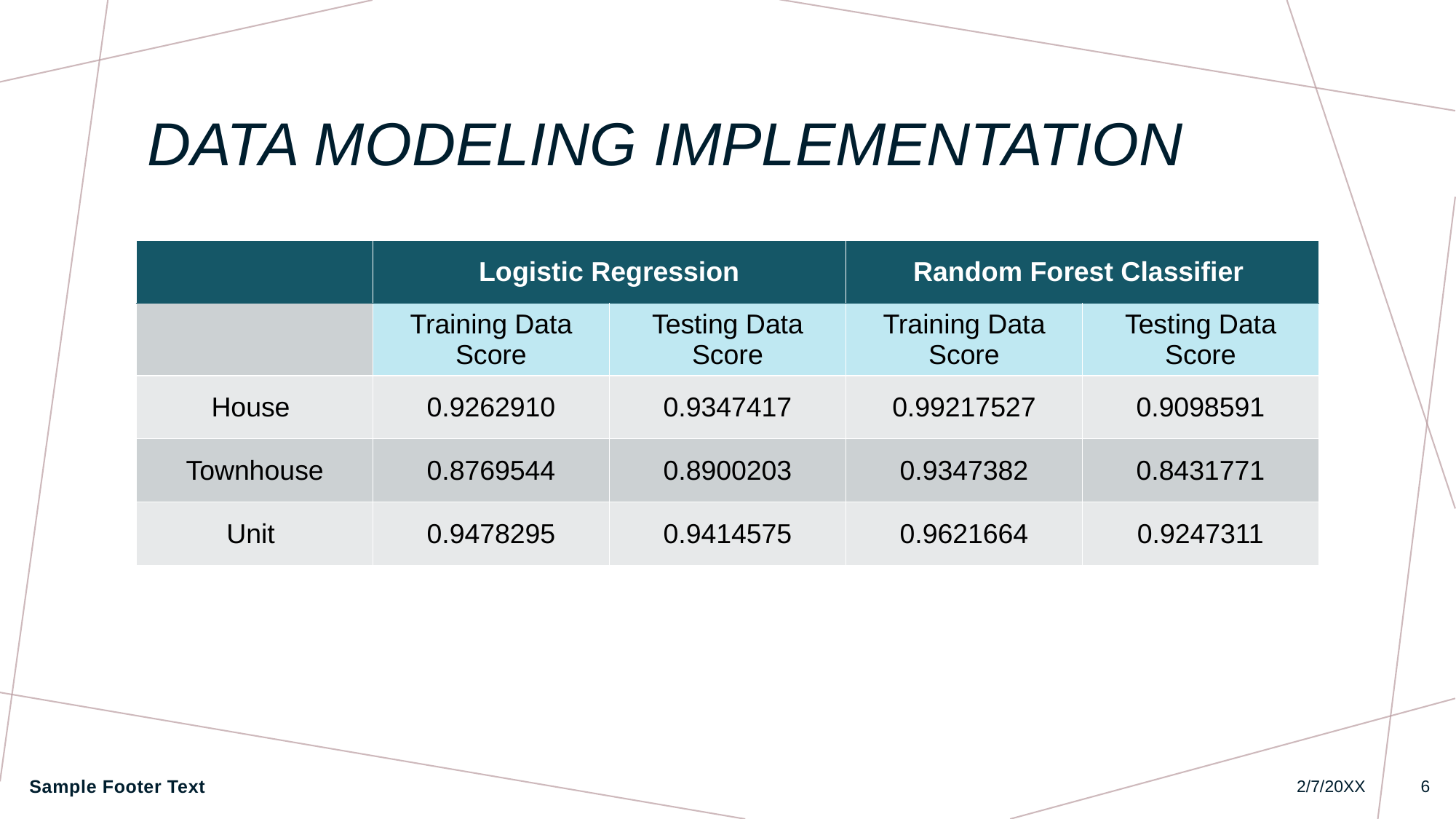

# Data Modeling Implementation
|  | Logistic Regression | Category 2 | Random Forest Classifier | Category 4 |
| --- | --- | --- | --- | --- |
|  | Training Data Score | Testing Data Score | Training Data Score | Testing Data Score |
| House | 0.9262910 | 0.9347417 | 0.99217527 | 0.9098591 |
| Townhouse | 0.8769544 | 0.8900203 | 0.9347382 | 0.8431771 |
| Unit | 0.9478295 | 0.9414575 | 0.9621664 | 0.9247311 |
Sample Footer Text
2/7/20XX
6